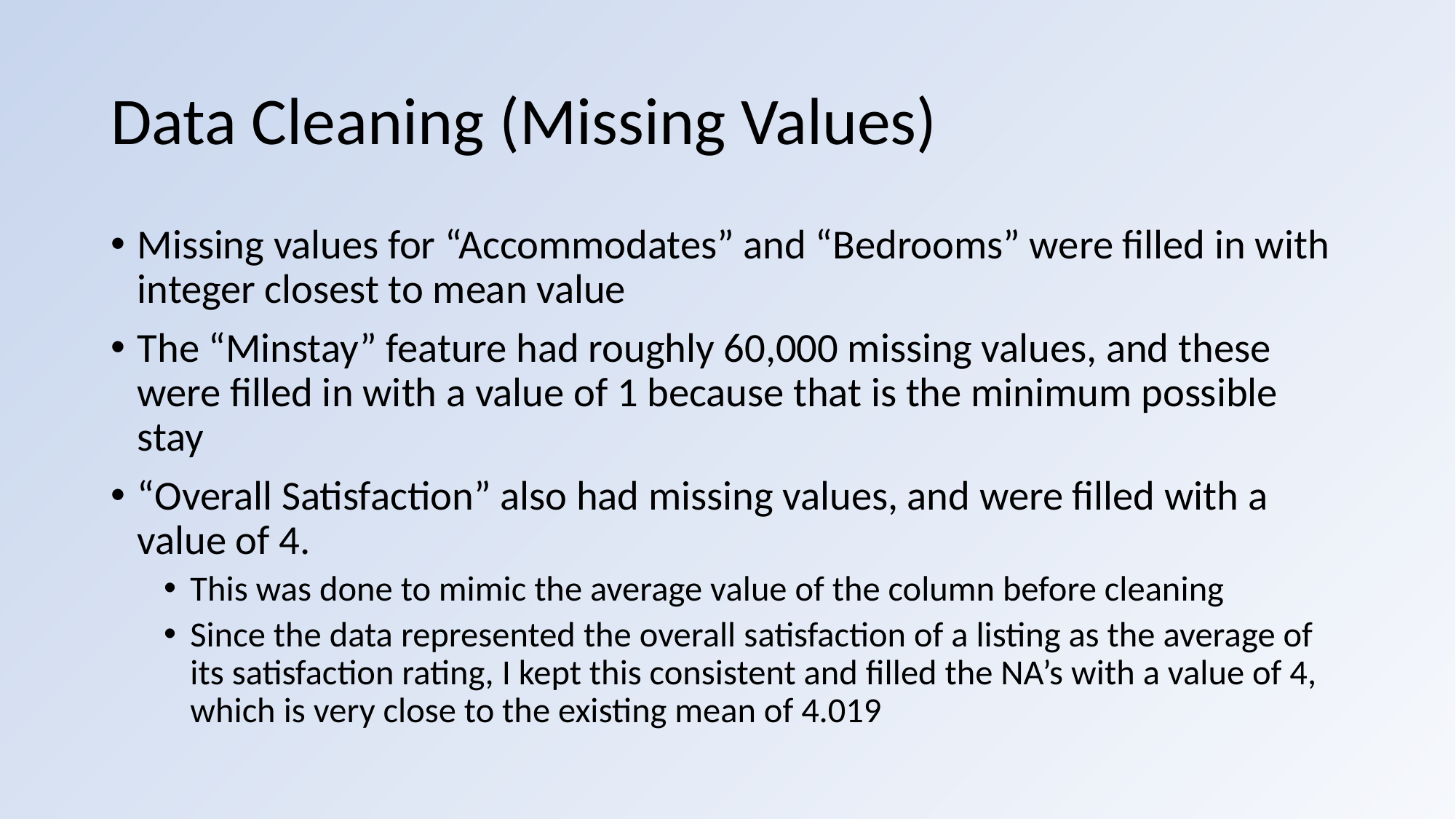

# Data Cleaning (Missing Values)
Missing values for “Accommodates” and “Bedrooms” were filled in with integer closest to mean value
The “Minstay” feature had roughly 60,000 missing values, and these were filled in with a value of 1 because that is the minimum possible stay
“Overall Satisfaction” also had missing values, and were filled with a value of 4.
This was done to mimic the average value of the column before cleaning
Since the data represented the overall satisfaction of a listing as the average of its satisfaction rating, I kept this consistent and filled the NA’s with a value of 4, which is very close to the existing mean of 4.019